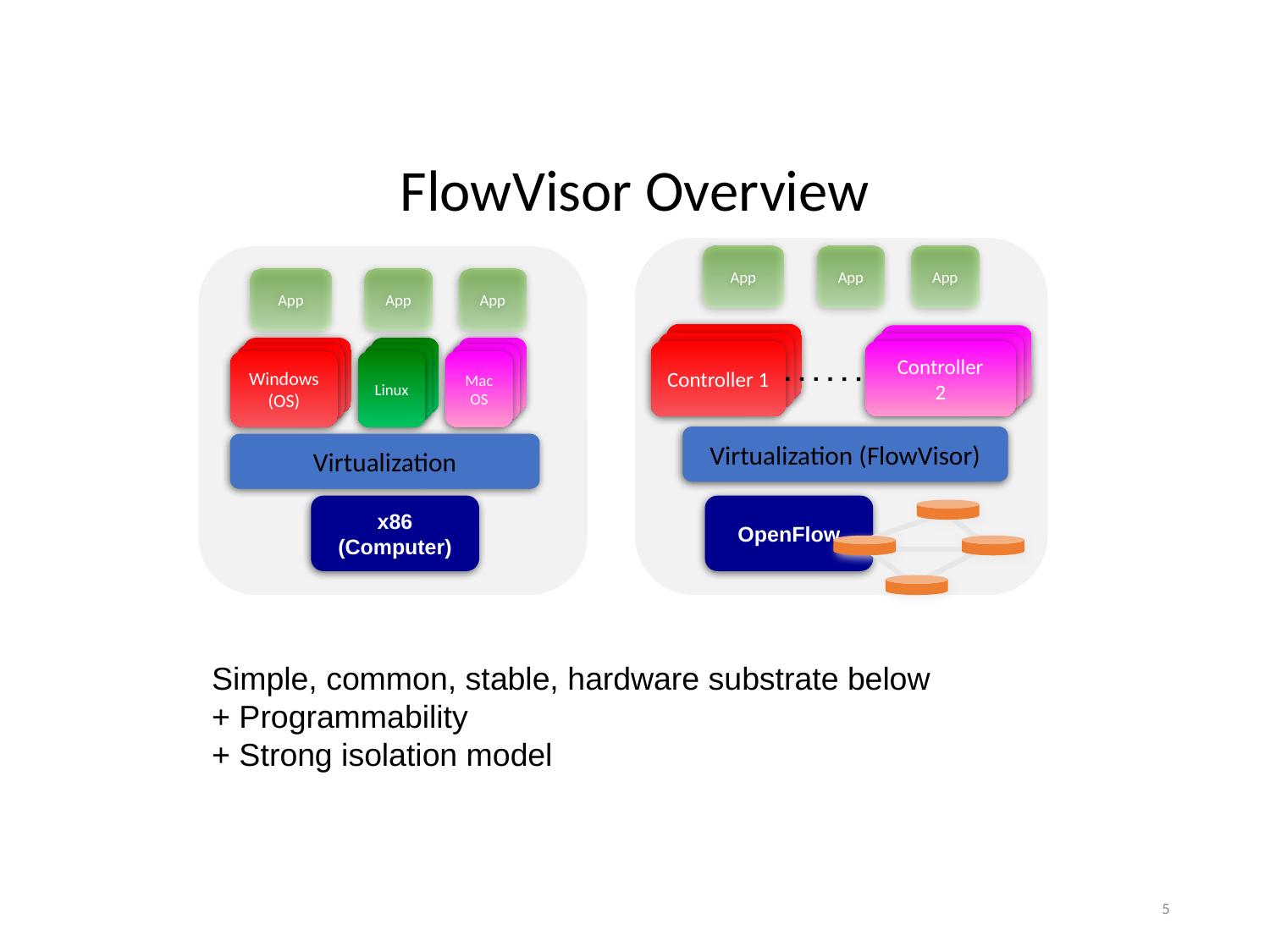

# FlowVisor Overview

App
App
App
App
App
App
Controller 1
Controller
2
Controller 1
Controller
2
Windows
(OS)
Linux
Mac
OS
Controller 1
Controller
2
Windows
(OS)
Linux
Mac
OS
Windows
(OS)
Linux
Mac
OS
Virtualization (FlowVisor)
Virtualization
x86
(Computer)
OpenFlow

Simple, common, stable, hardware substrate below
+ Programmability
+ Strong isolation model
5